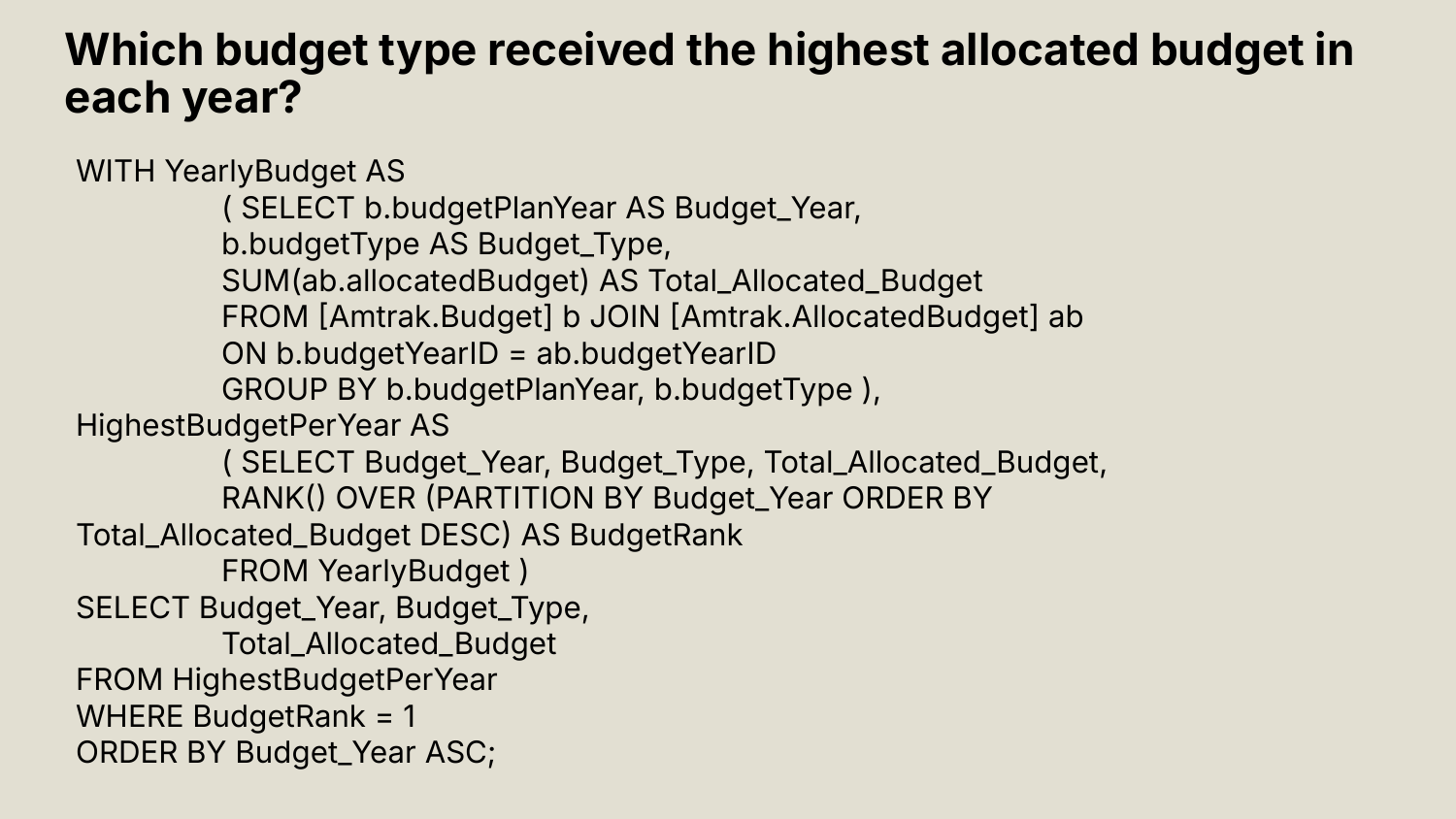

Which budget type received the highest allocated budget in each year?
WITH YearlyBudget AS
	( SELECT b.budgetPlanYear AS Budget_Year,
	b.budgetType AS Budget_Type,
	SUM(ab.allocatedBudget) AS Total_Allocated_Budget
	FROM [Amtrak.Budget] b JOIN [Amtrak.AllocatedBudget] ab
	ON b.budgetYearID = ab.budgetYearID
	GROUP BY b.budgetPlanYear, b.budgetType ),
HighestBudgetPerYear AS
	( SELECT Budget_Year, Budget_Type, Total_Allocated_Budget,
	RANK() OVER (PARTITION BY Budget_Year ORDER BY Total_Allocated_Budget DESC) AS BudgetRank
	FROM YearlyBudget )
SELECT Budget_Year, Budget_Type,
	Total_Allocated_Budget
FROM HighestBudgetPerYear
WHERE BudgetRank = 1
ORDER BY Budget_Year ASC;